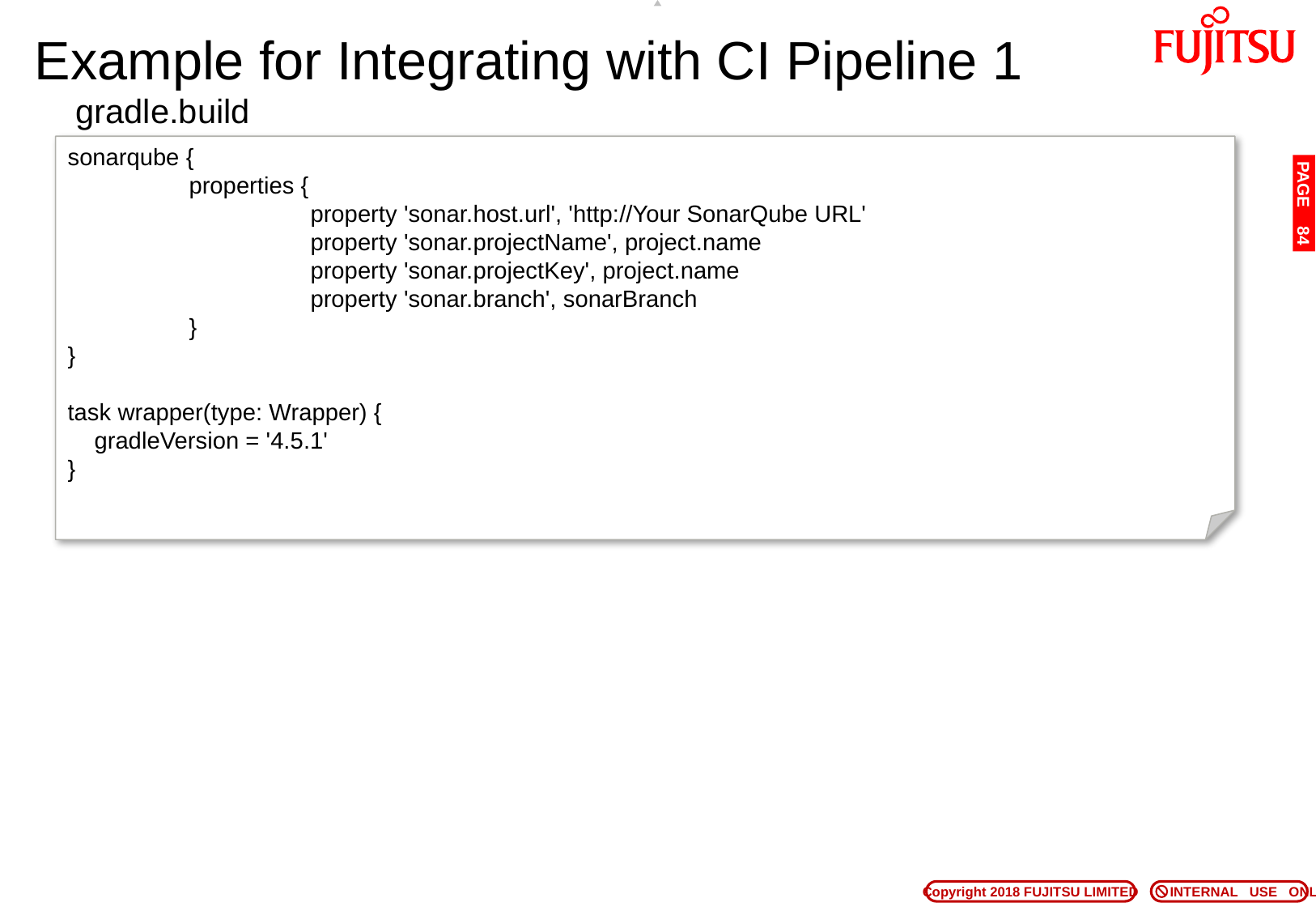

# Example for Integrating with CI Pipeline 1
gradle.build
sonarqube {
	properties {
		property 'sonar.host.url', 'http://Your SonarQube URL'
		property 'sonar.projectName', project.name
		property 'sonar.projectKey', project.name
		property 'sonar.branch', sonarBranch
	}
}

task wrapper(type: Wrapper) {
    gradleVersion = '4.5.1'
}
PAGE    84